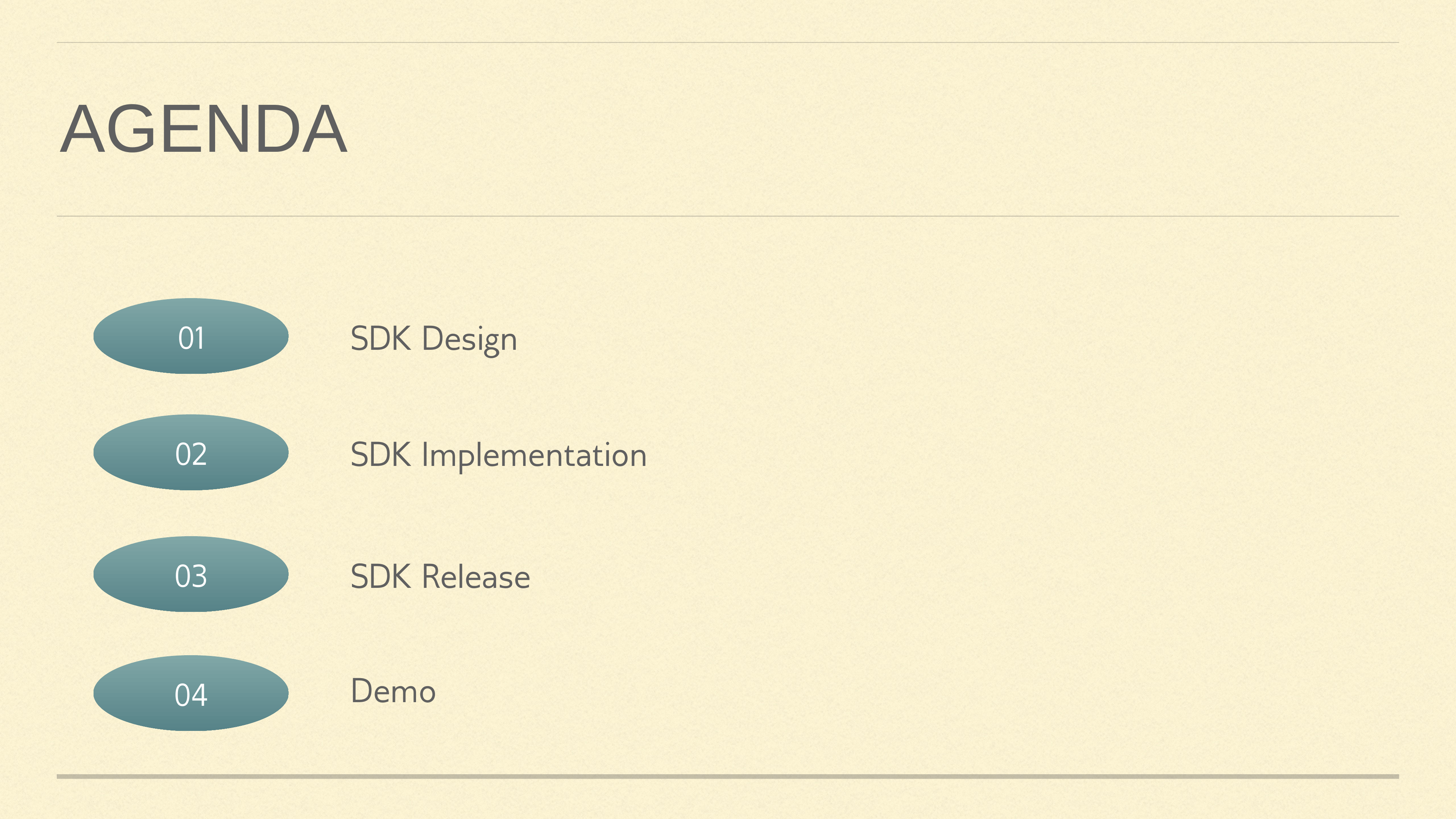

# AgenDA
01
SDK Design
02
SDK Implementation
03
SDK Release
04
Demo